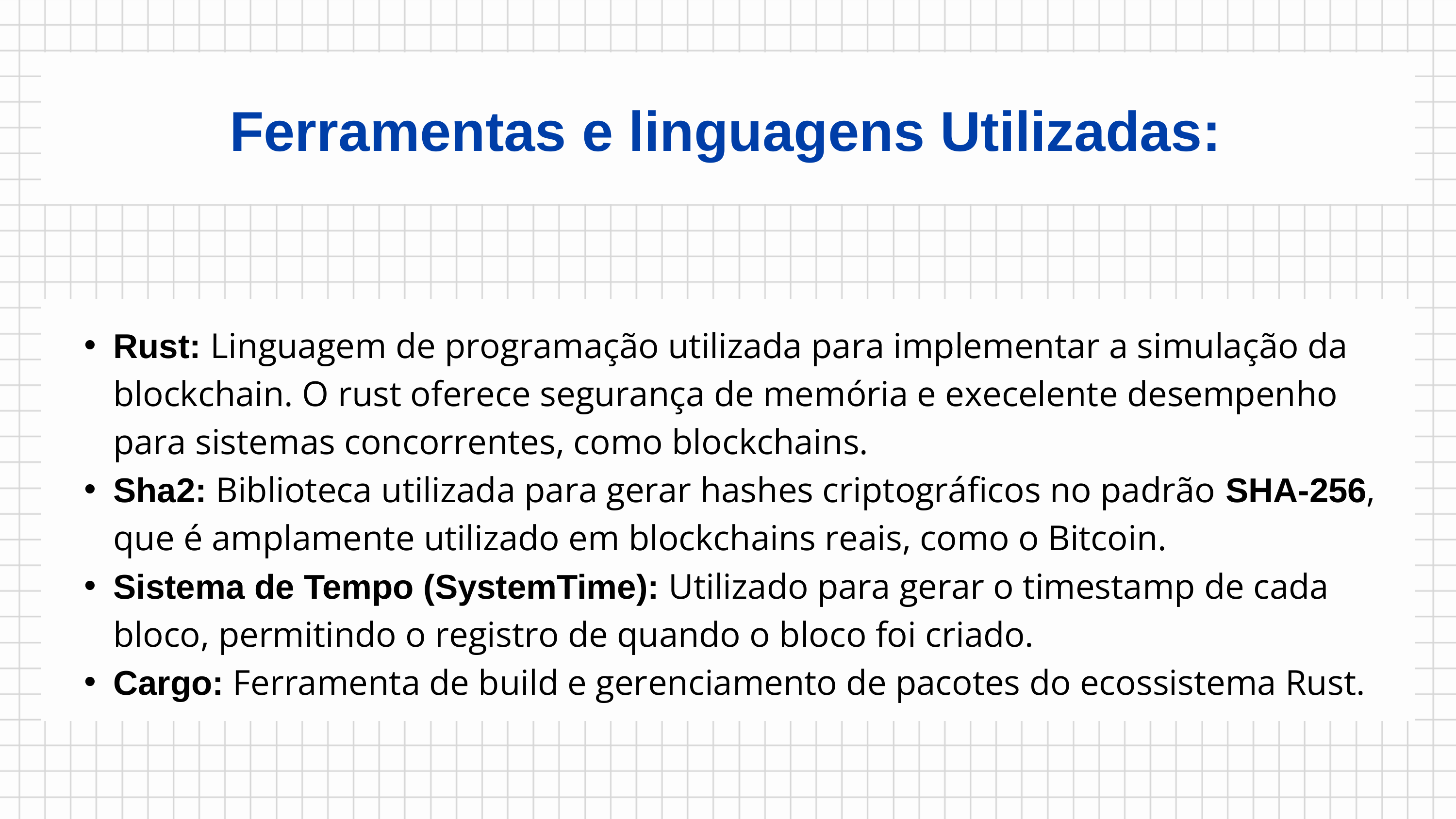

Ferramentas e linguagens Utilizadas:

Rust: Linguagem de programação utilizada para implementar a simulação da blockchain. O rust oferece segurança de memória e execelente desempenho para sistemas concorrentes, como blockchains.
Sha2: Biblioteca utilizada para gerar hashes criptográficos no padrão SHA-256, que é amplamente utilizado em blockchains reais, como o Bitcoin.
Sistema de Tempo (SystemTime): Utilizado para gerar o timestamp de cada bloco, permitindo o registro de quando o bloco foi criado.
Cargo: Ferramenta de build e gerenciamento de pacotes do ecossistema Rust.